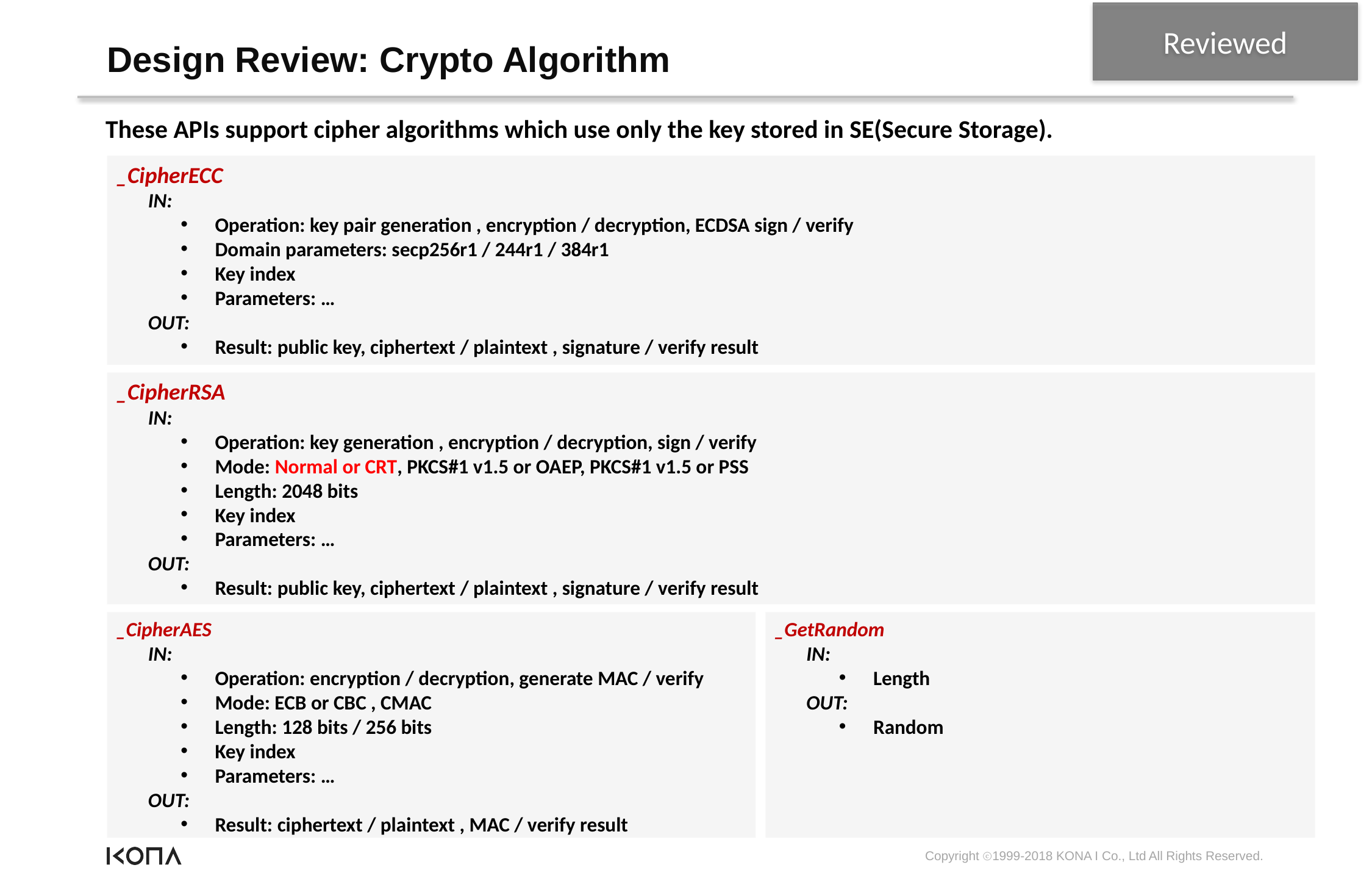

Reviewed
Design Review: Crypto Algorithm
These APIs support cipher algorithms which use only the key stored in SE(Secure Storage).
_CipherECC
       IN:
Operation: key pair generation , encryption / decryption, ECDSA sign / verify
Domain parameters: secp256r1 / 244r1 / 384r1
Key index
Parameters: …
       OUT:
Result: public key, ciphertext / plaintext , signature / verify result

_CipherRSA
       IN:
Operation: key generation , encryption / decryption, sign / verify
Mode: Normal or CRT, PKCS#1 v1.5 or OAEP, PKCS#1 v1.5 or PSS
Length: 2048 bits
Key index
Parameters: …
       OUT:
Result: public key, ciphertext / plaintext , signature / verify result
_CipherAES
       IN:
Operation: encryption / decryption, generate MAC / verify
Mode: ECB or CBC , CMAC
Length: 128 bits / 256 bits
Key index
Parameters: …
       OUT:
Result: ciphertext / plaintext , MAC / verify result
_GetRandom
       IN:
Length
       OUT:
Random